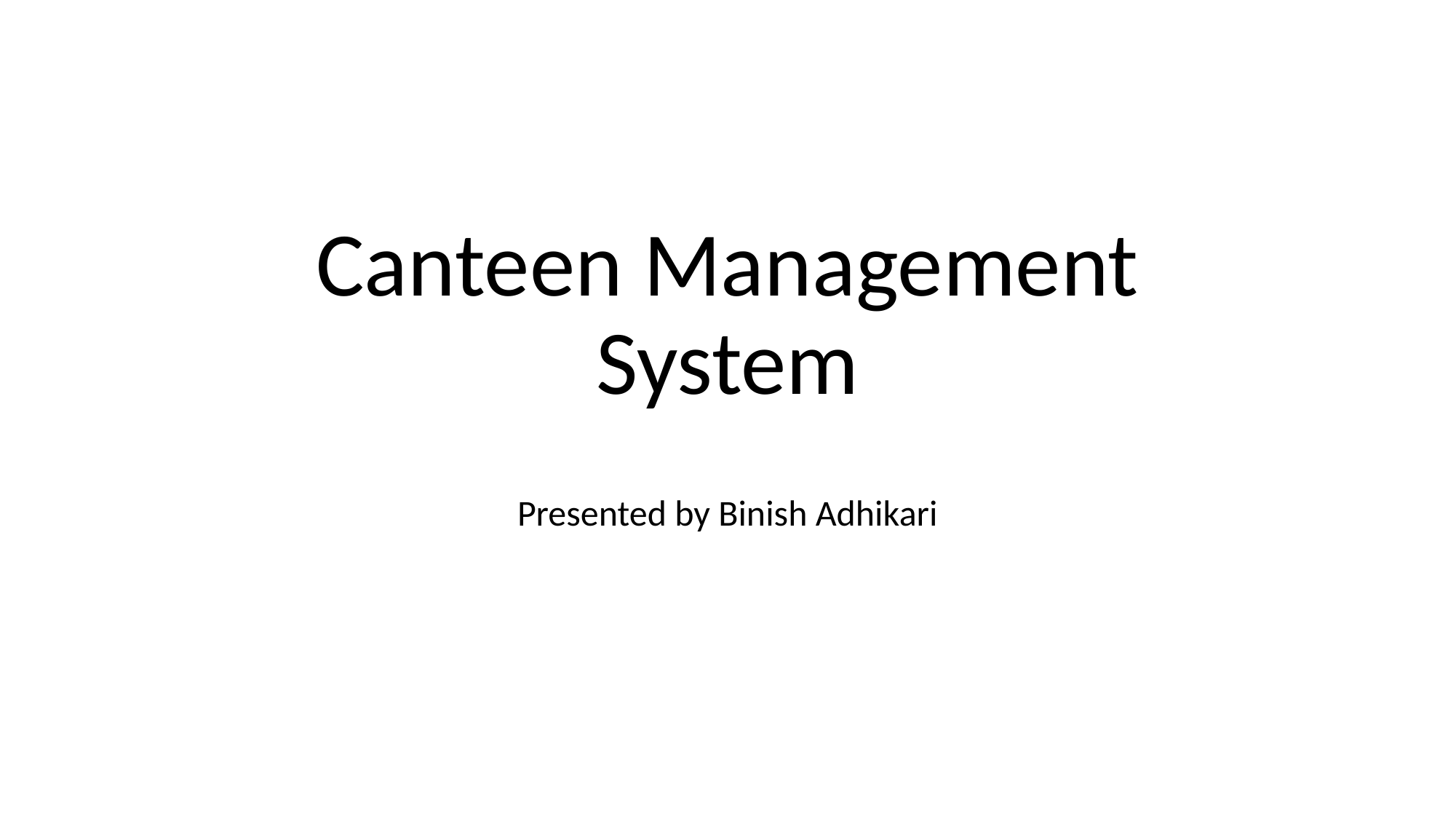

# Canteen Management System

Presented by Binish Adhikari